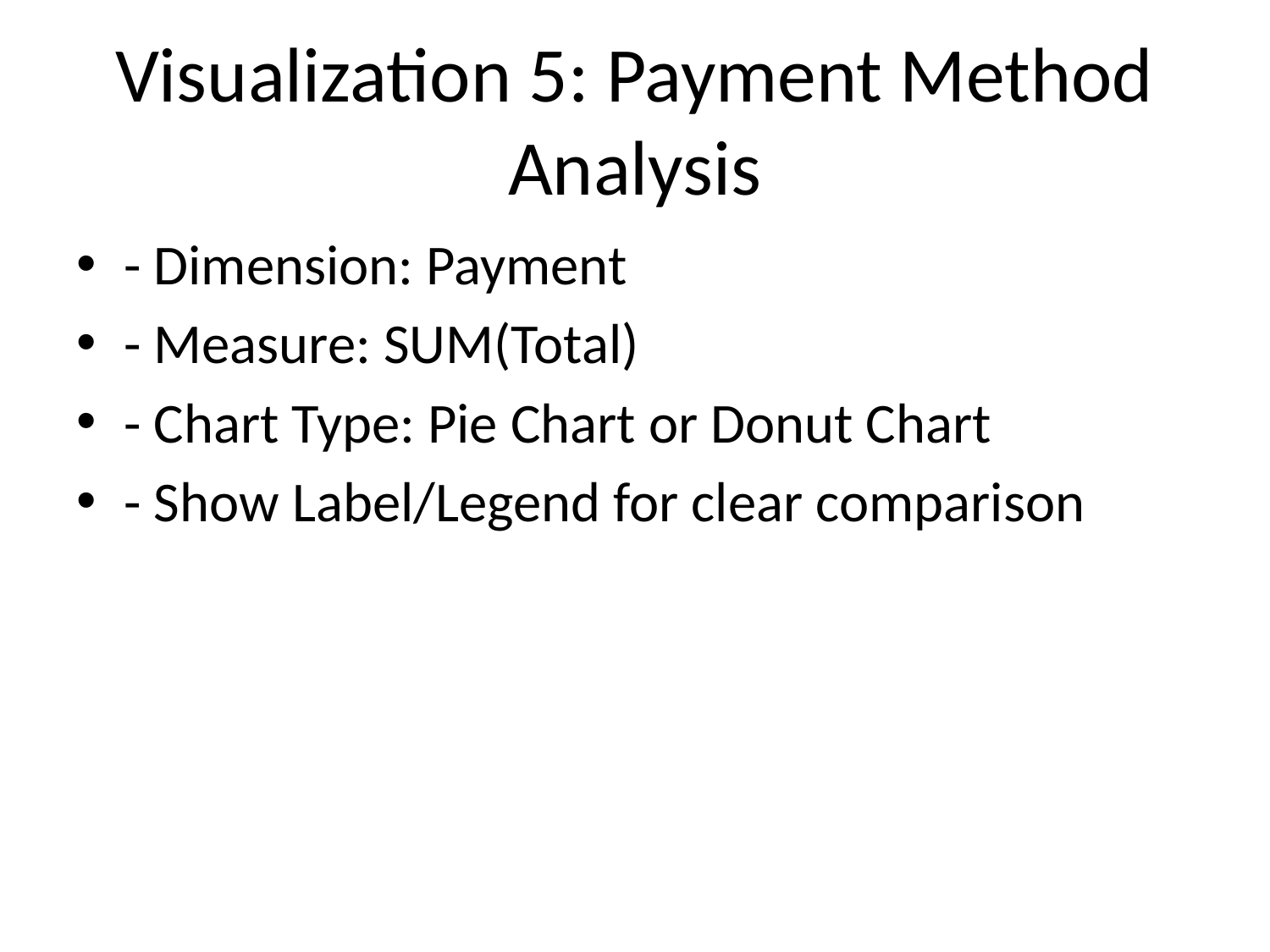

# Visualization 5: Payment Method Analysis
- Dimension: Payment
- Measure: SUM(Total)
- Chart Type: Pie Chart or Donut Chart
- Show Label/Legend for clear comparison